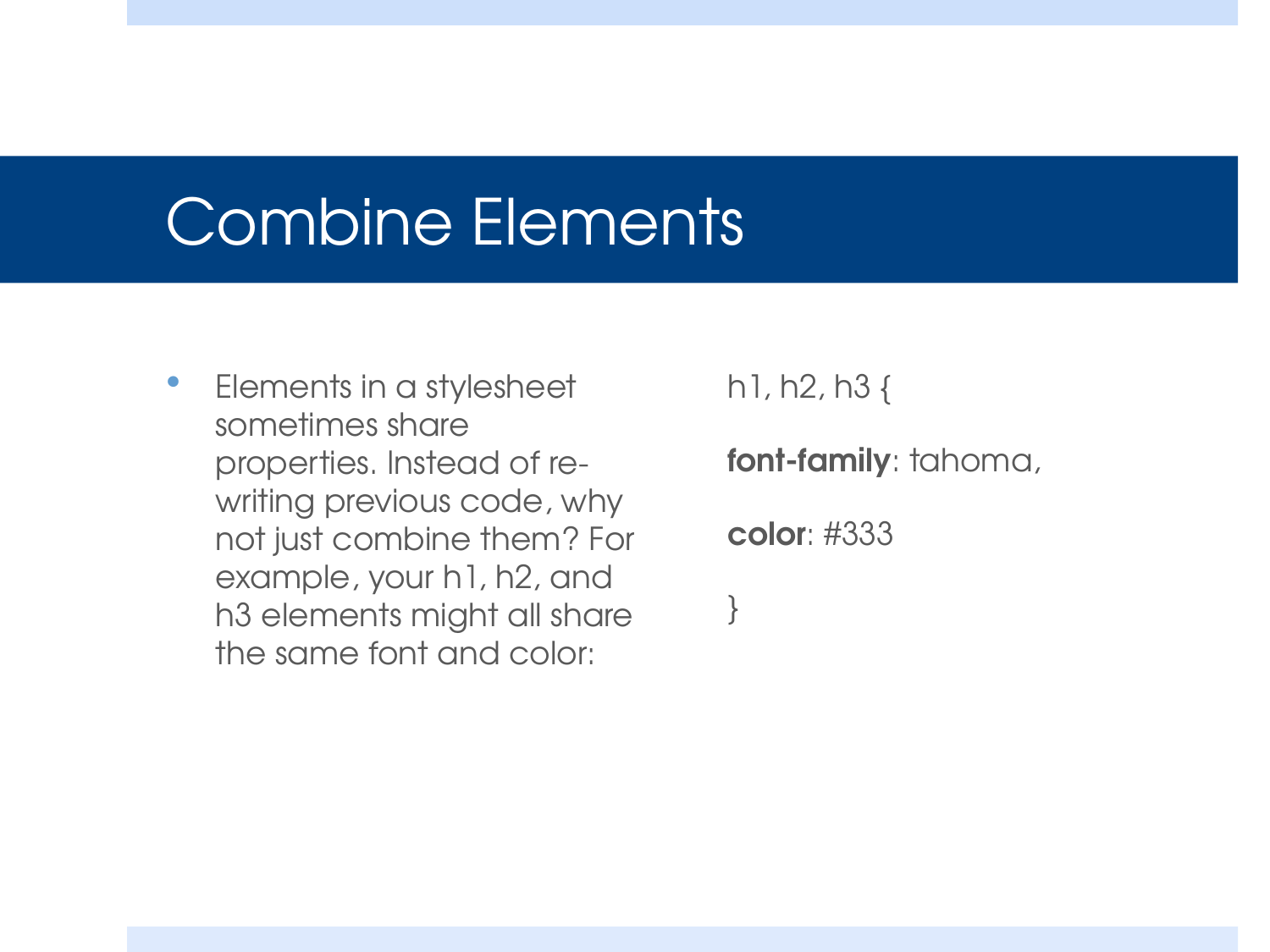

# Combine Elements
Elements in a stylesheet sometimes share properties. Instead of re-writing previous code, why not just combine them? For example, your h1, h2, and h3 elements might all share the same font and color:

h1, h2, h3 {
font-family: tahoma,
color: #333
}